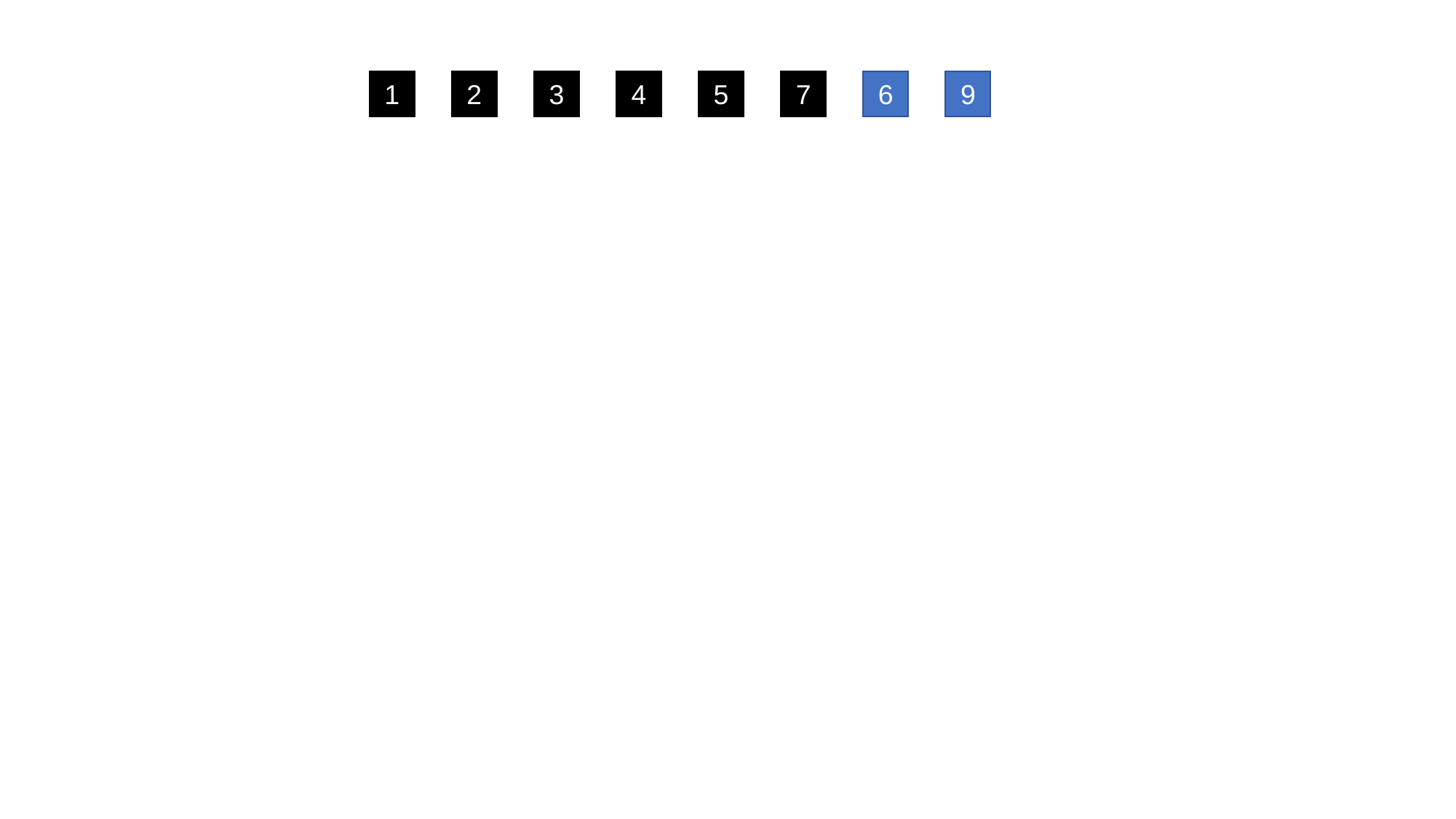

1
2
3
4
5
7
6
9